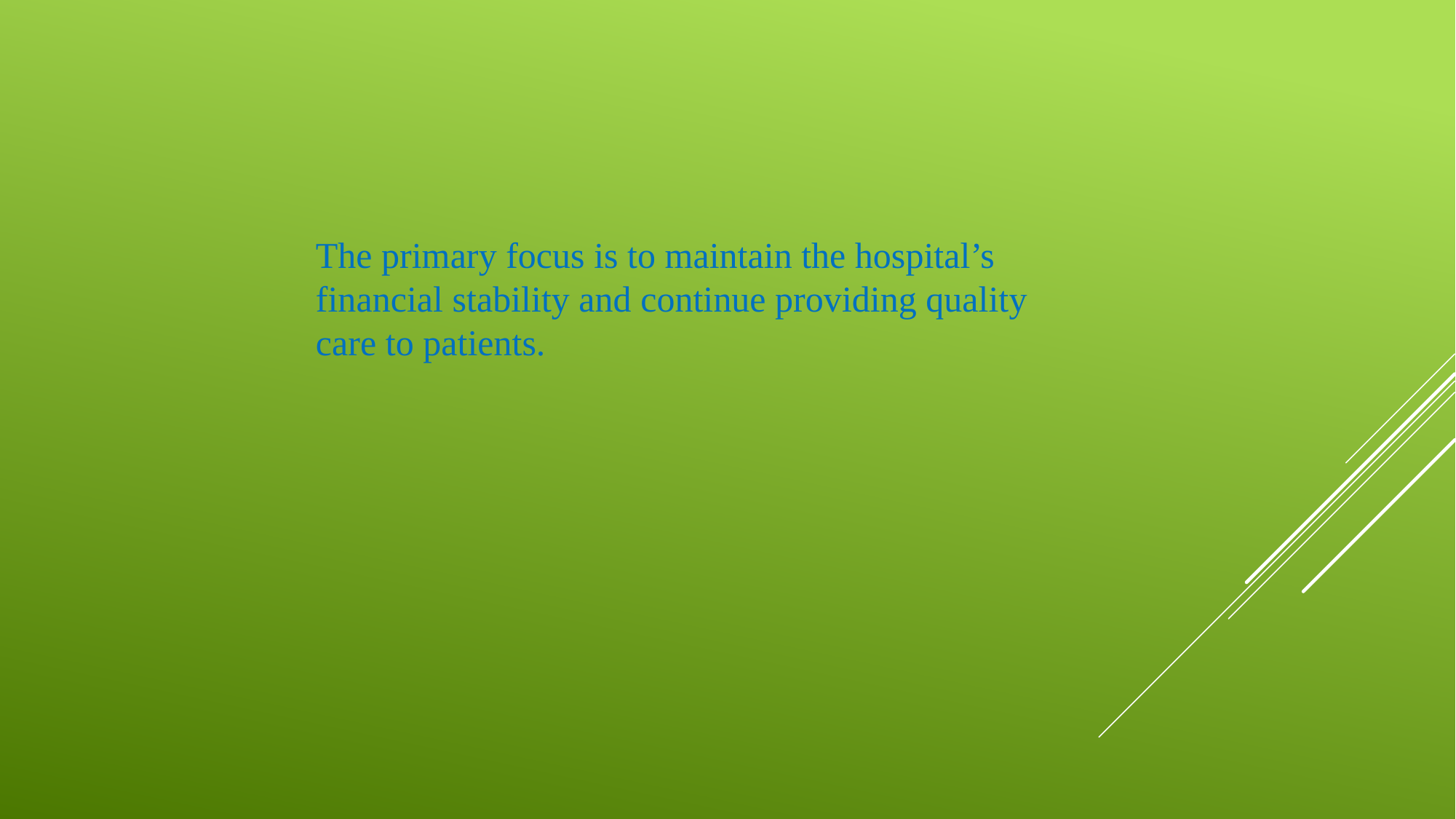

The primary focus is to maintain the hospital’s financial stability and continue providing quality care to patients.